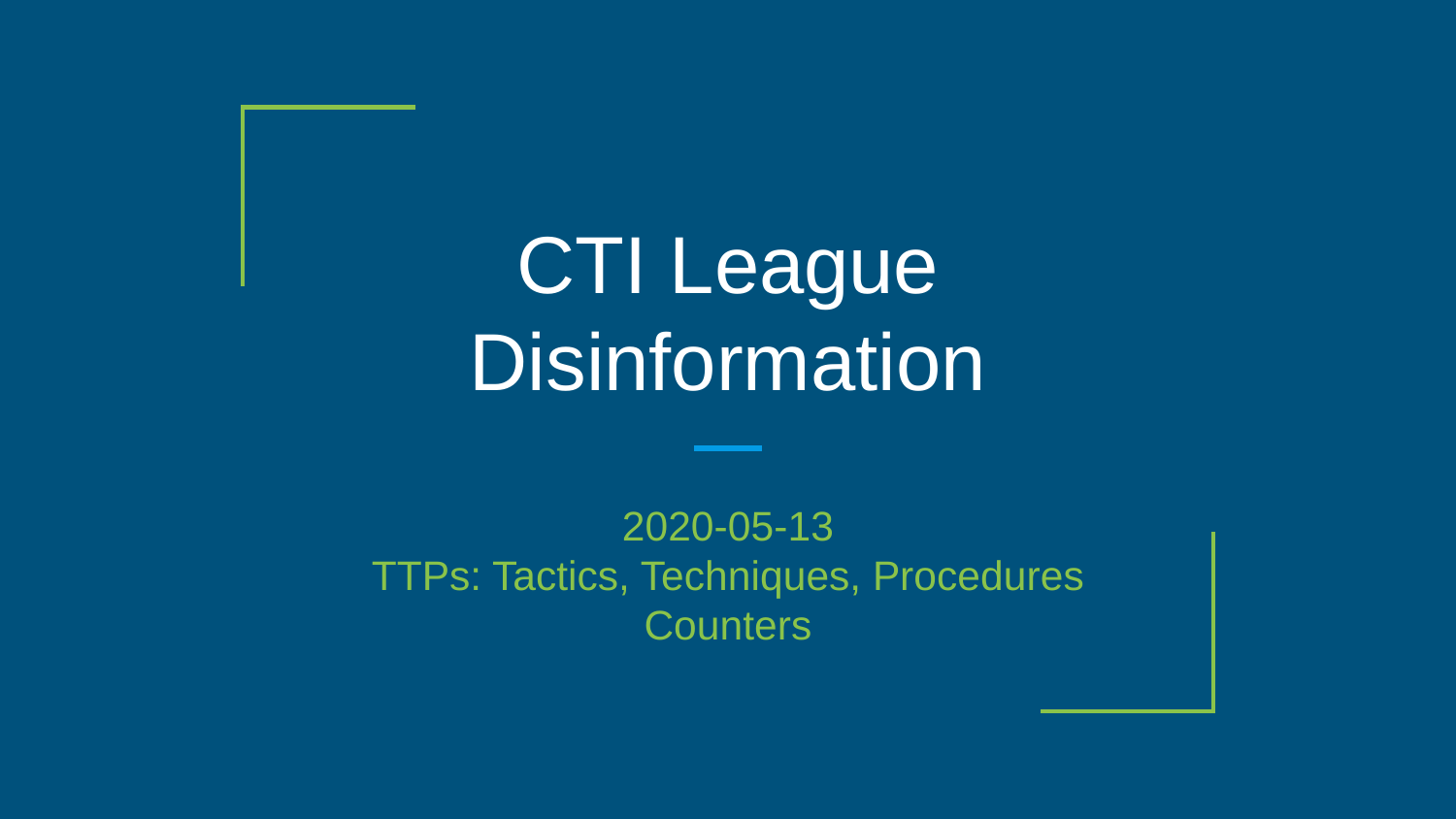

# CTI League
Disinformation
2020-05-13
TTPs: Tactics, Techniques, Procedures Counters